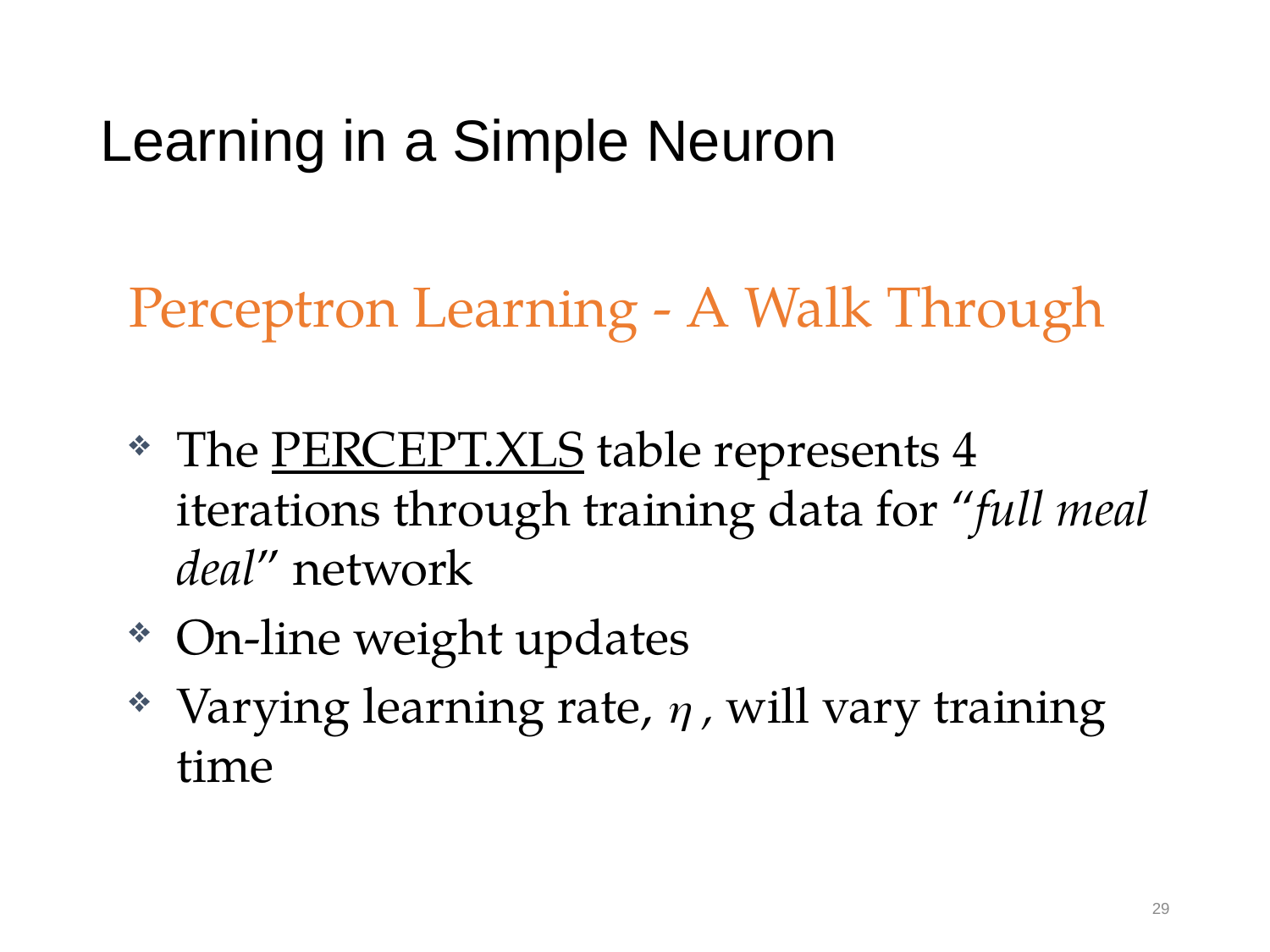

# Learning in a Simple Neuron
Perceptron Learning - A Walk Through

The PERCEPT.XLS table represents 4 iterations through training data for “full meal deal” network
On-line weight updates
Varying learning rate, η , will vary training time
29